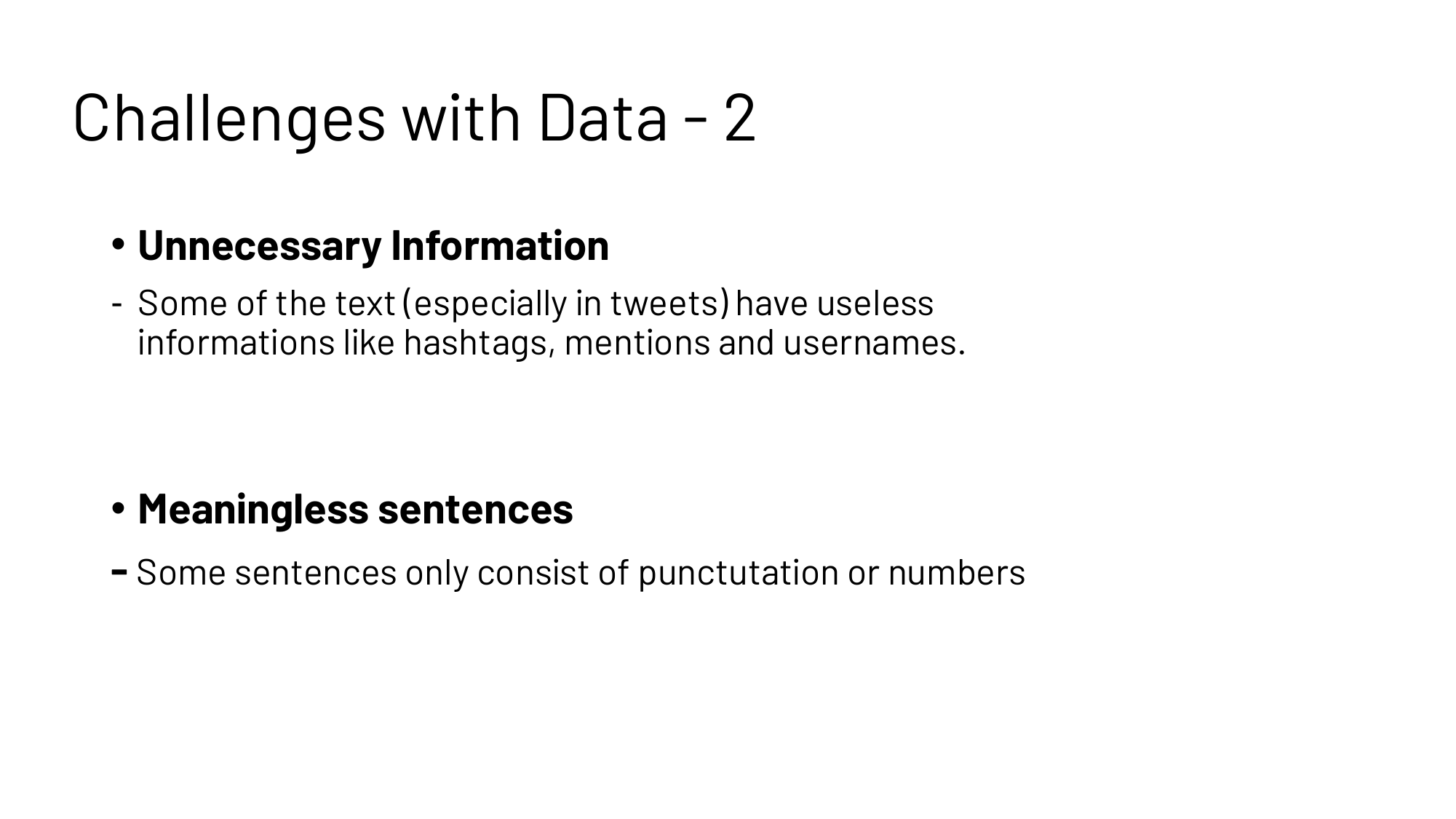

# Challenges with Data - 2
Unnecessary Information
Some of the text (especially in tweets) have useless informations like hashtags, mentions and usernames.

Meaningless sentences
- Some sentences only consist of punctutation or numbers